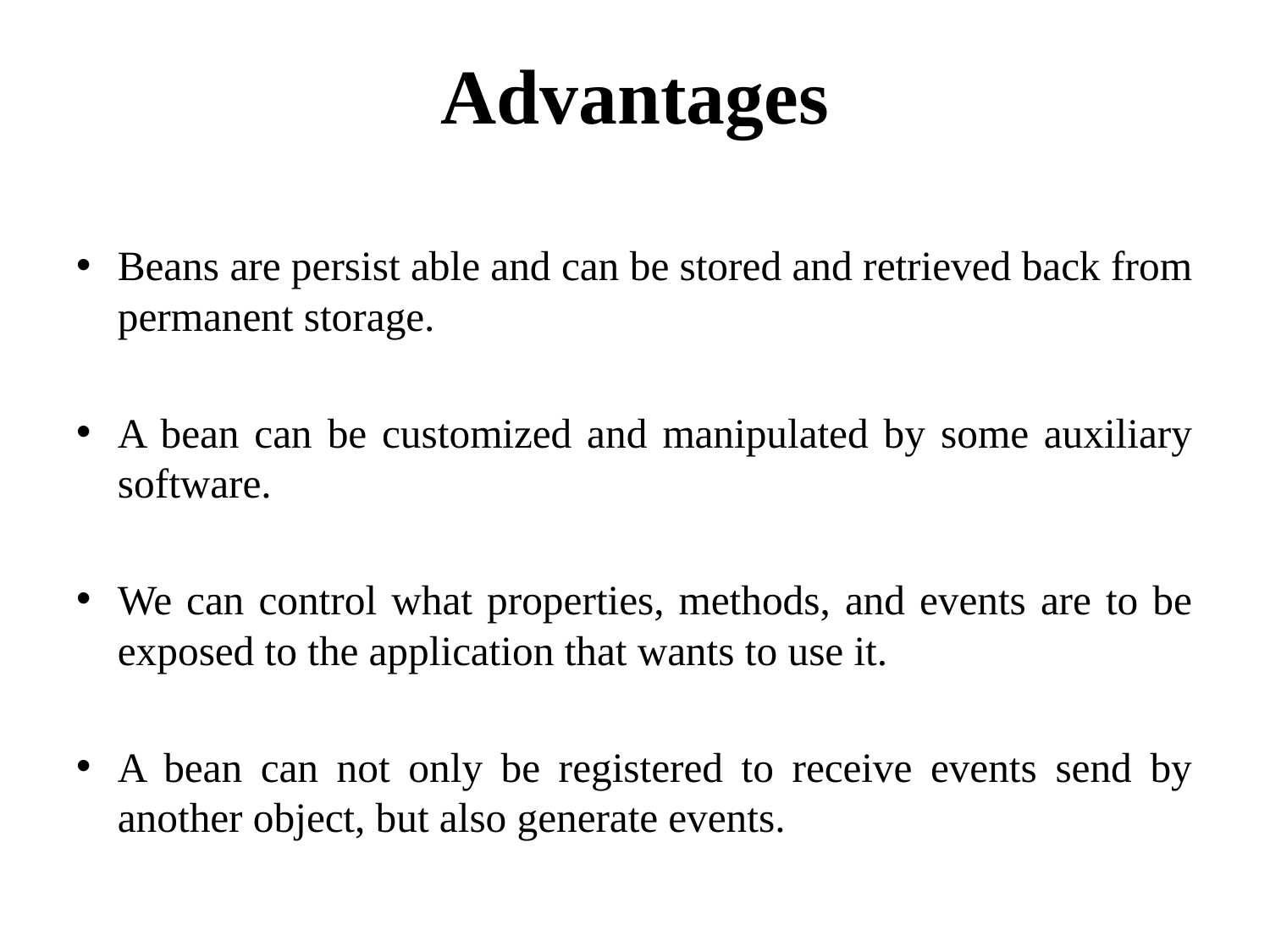

# Advantages
Beans are persist able and can be stored and retrieved back from permanent storage.

A bean can be customized and manipulated by some auxiliary software.

We can control what properties, methods, and events are to be exposed to the application that wants to use it.

A bean can not only be registered to receive events send by another object, but also generate events.